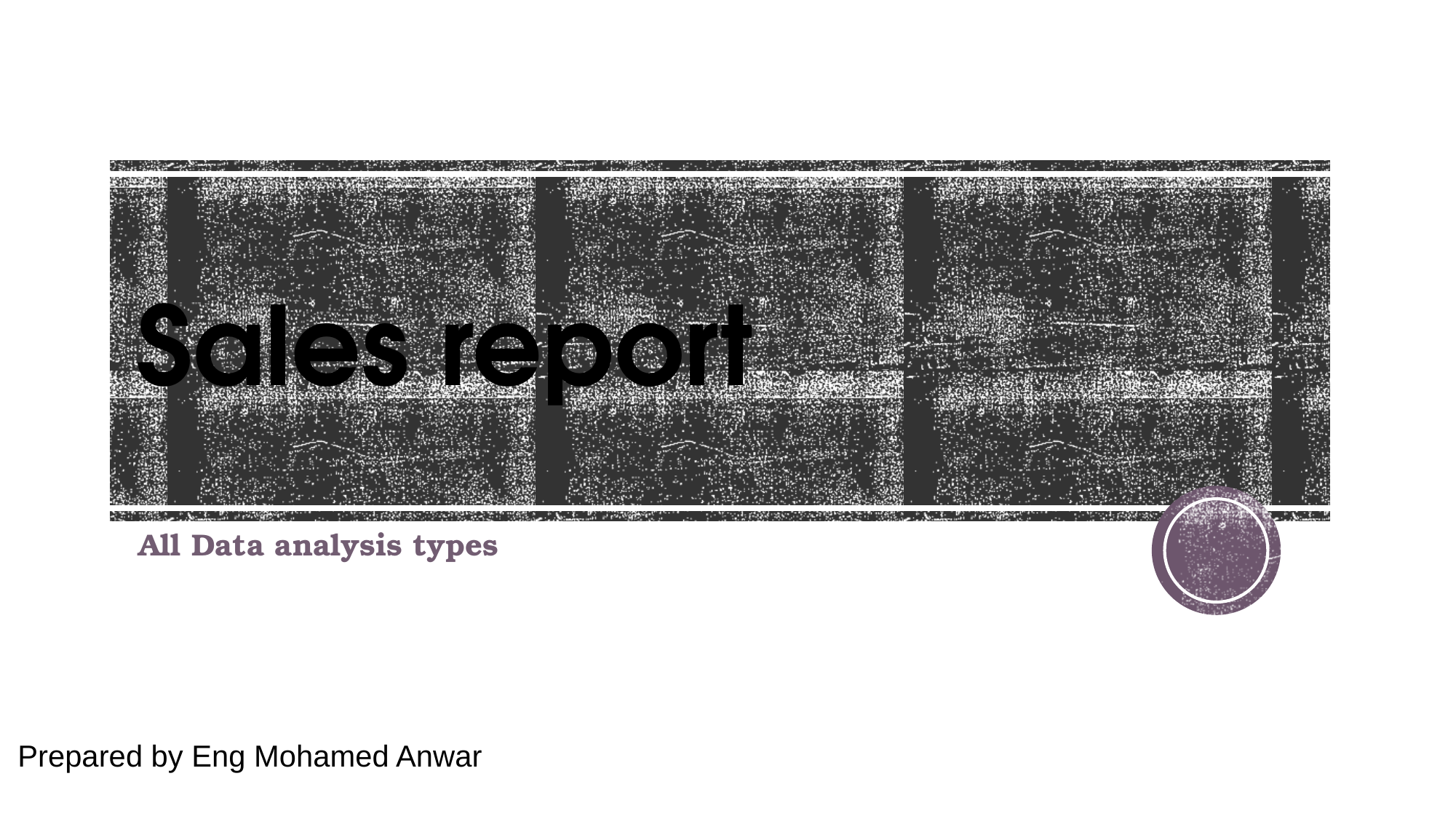

# Sales report
All Data analysis types

Prepared by Eng Mohamed Anwar